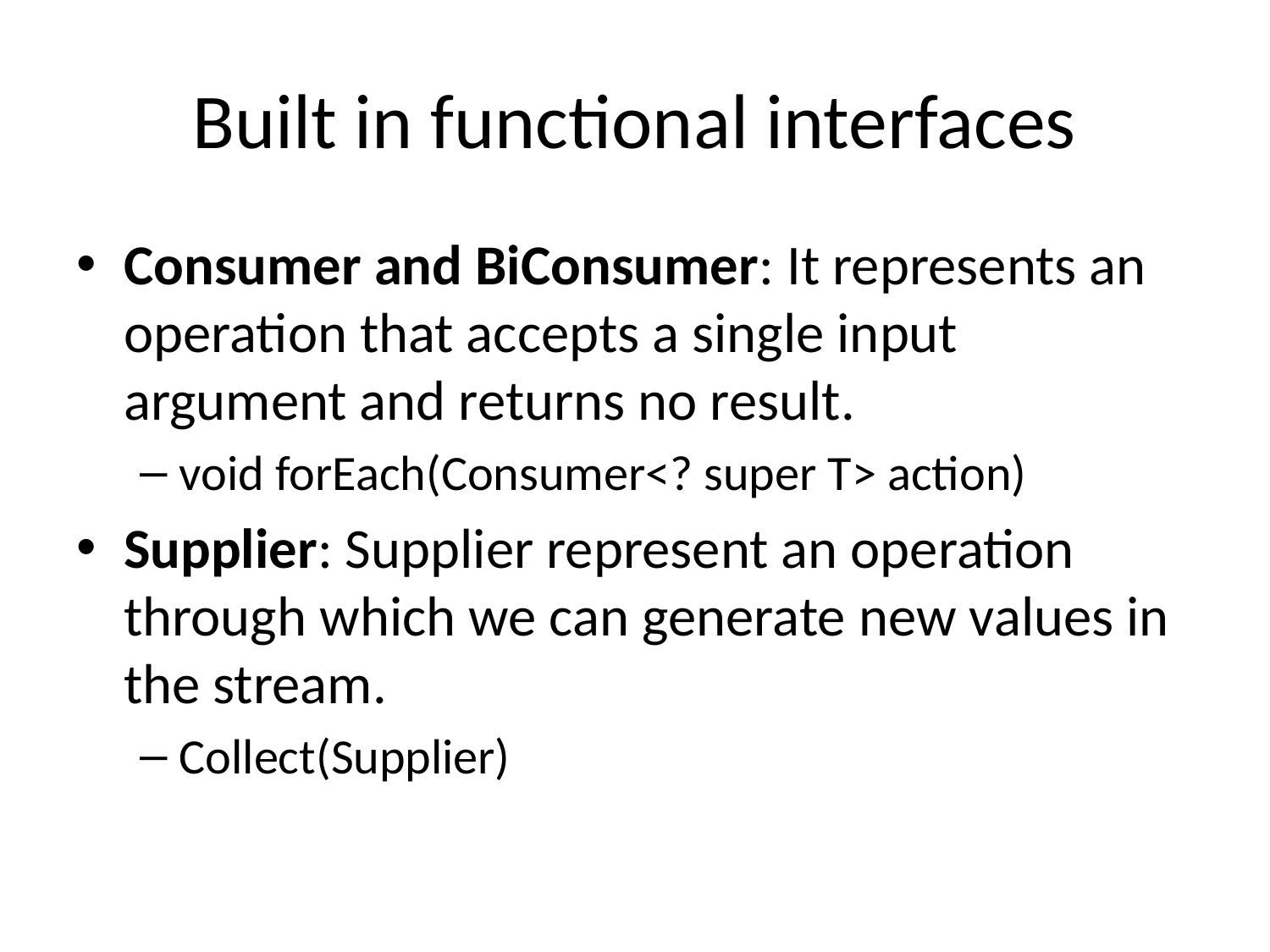

# Built in functional interfaces
Consumer and BiConsumer: It represents an operation that accepts a single input argument and returns no result.
void forEach(Consumer<? super T> action)
Supplier: Supplier represent an operation through which we can generate new values in the stream.
Collect(Supplier)